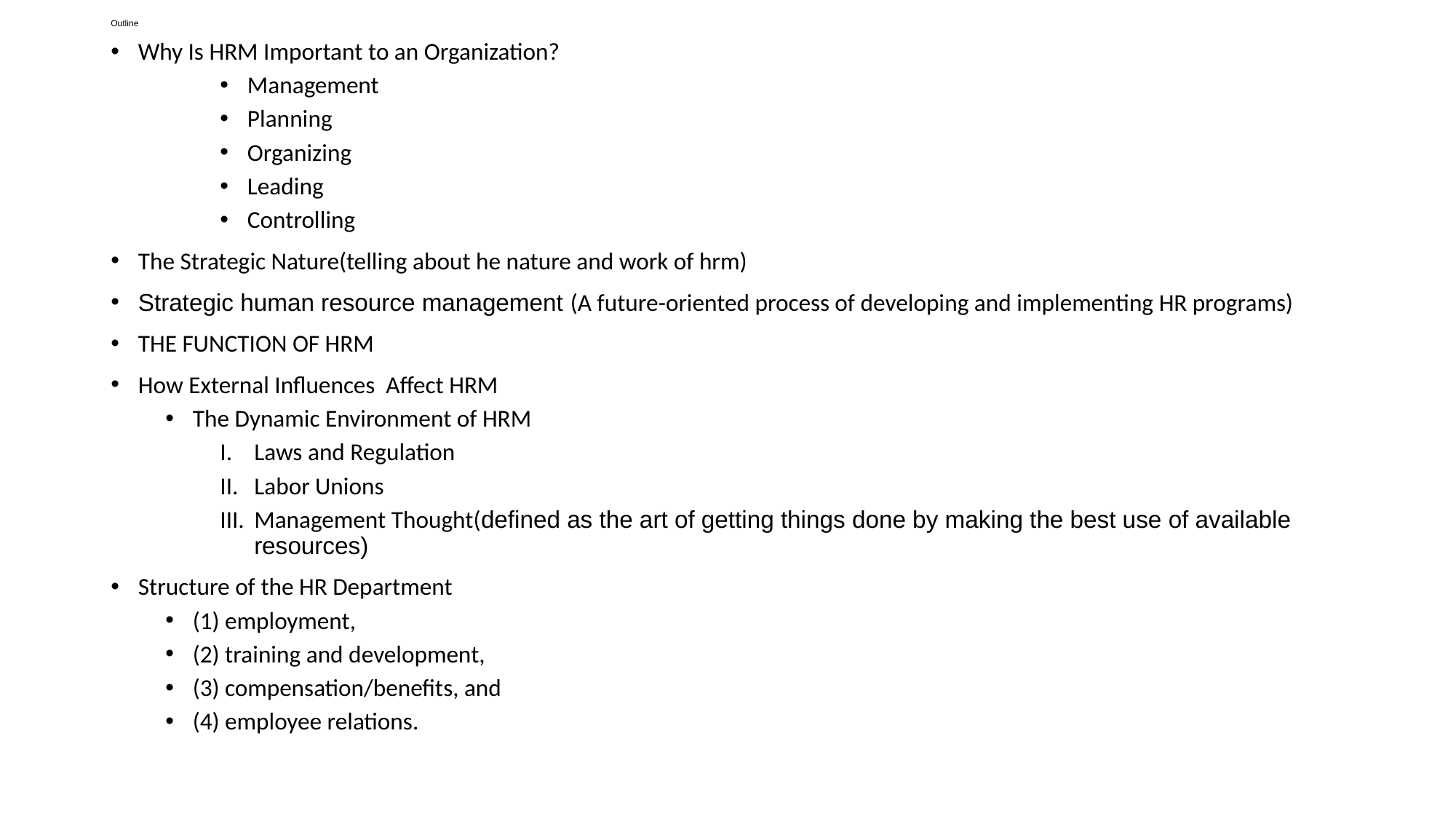

# Outline
Why Is HRM Important to an Organization?
Management
Planning
Organizing
Leading
Controlling
The Strategic Nature(telling about he nature and work of hrm)
Strategic human resource management (A future-oriented process of developing and implementing HR programs)
THE FUNCTION OF HRM
How External Influences  Affect HRM
The Dynamic Environment of HRM
Laws and Regulation
Labor Unions
Management Thought(defined as the art of getting things done by making the best use of available resources)
Structure of the HR Department
(1) employment,
(2) training and development,
(3) compensation/benefits, and
(4) employee relations.